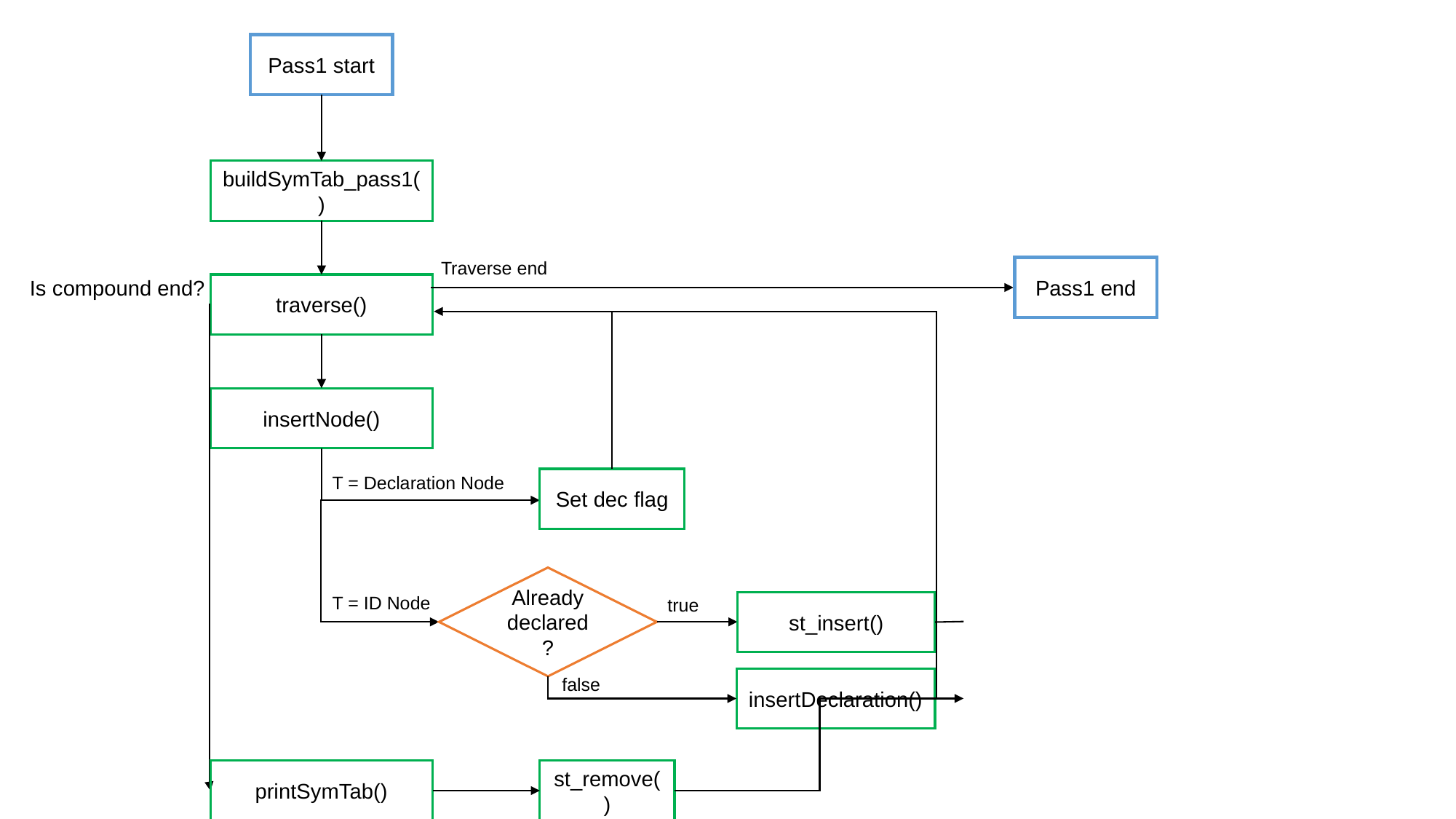

Pass1 start
buildSymTab_pass1()
Traverse end
Pass1 end
Is compound end?
traverse()
insertNode()
T = Declaration Node
Set dec flag
Already declared?
T = ID Node
true
st_insert()
false
insertDeclaration()
st_remove()
printSymTab()